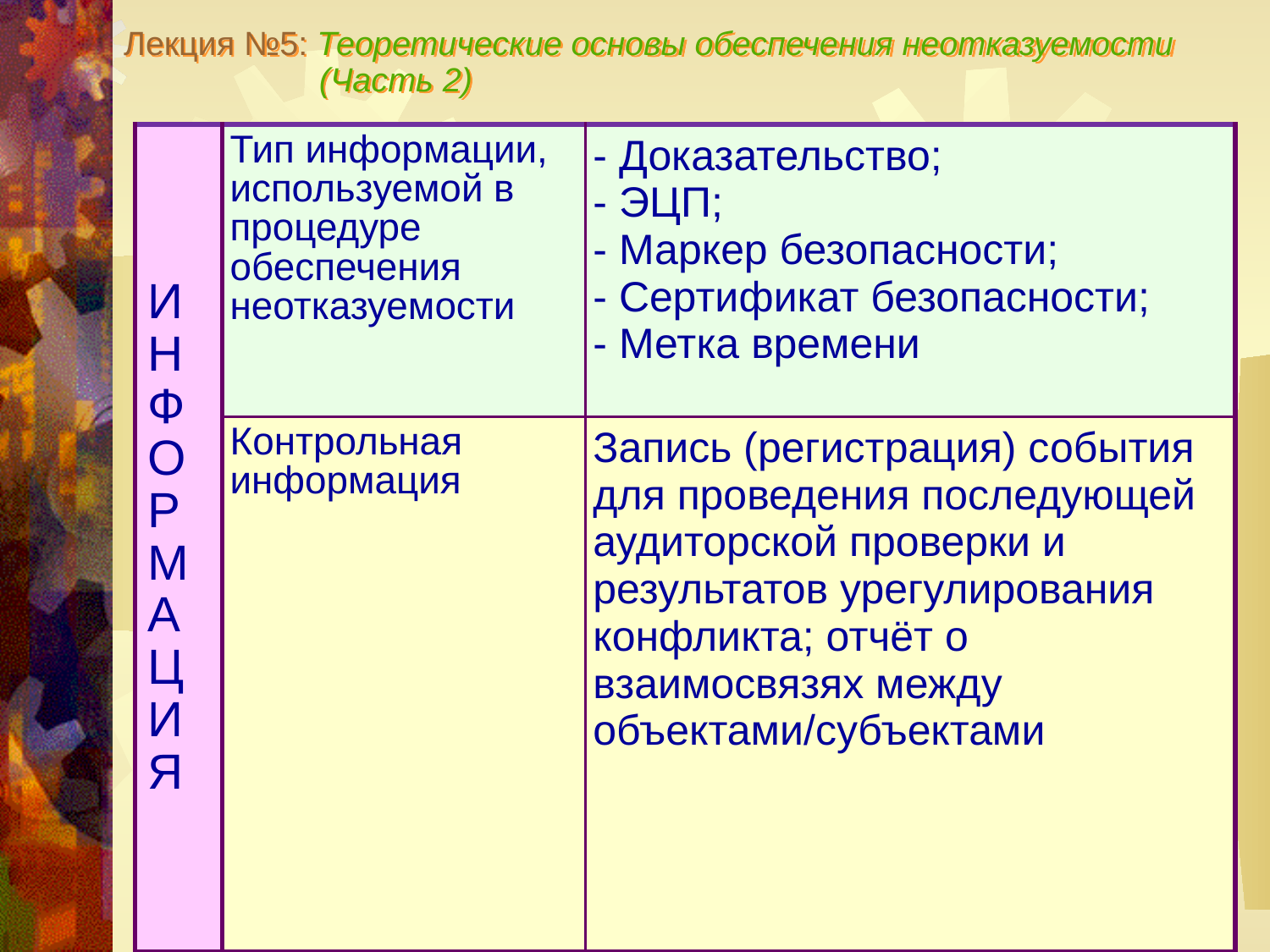

Лекция №5: Теоретические основы обеспечения неотказуемости
                       (Часть 2)
| И Н Ф О Р М А Ц И Я | Тип информации, используемой в процедуре обеспечения неотказуемости | - Доказательство; - ЭЦП; - Маркер безопасности; - Сертификат безопасности; - Метка времени |
| --- | --- | --- |
|  | Контрольная информация | Запись (регистрация) события для проведения последующей аудиторской проверки и результатов урегулирования конфликта; отчёт о взаимосвязях между объектами/субъектами |